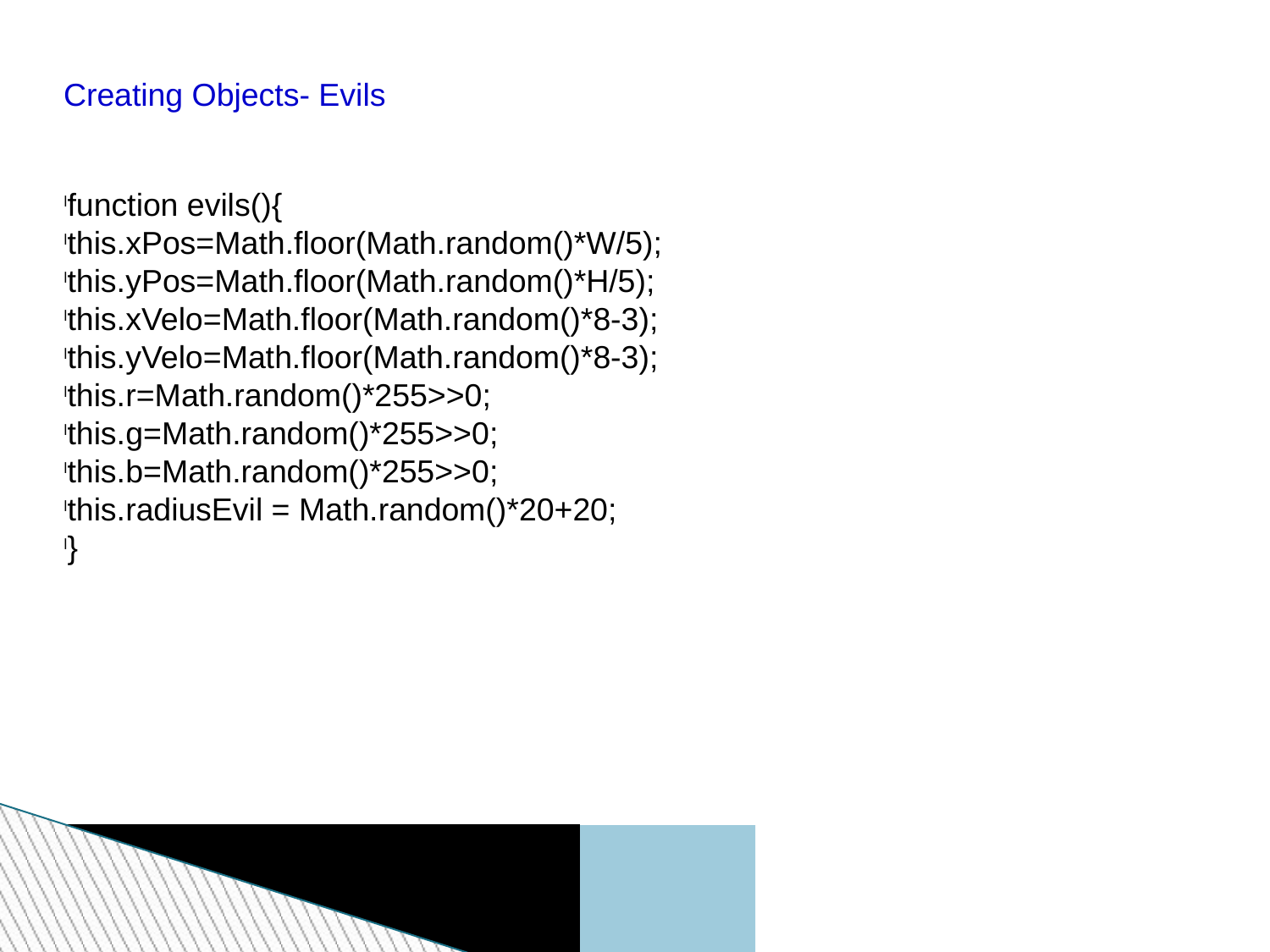

Creating Objects- Evils
function evils(){
this.xPos=Math.floor(Math.random()*W/5);
this.yPos=Math.floor(Math.random()*H/5);
this.xVelo=Math.floor(Math.random()*8-3);
this.yVelo=Math.floor(Math.random()*8-3);
this.r=Math.random()*255>>0;
this.g=Math.random()*255>>0;
this.b=Math.random()*255>>0;
this.radiusEvil = Math.random()*20+20;
}